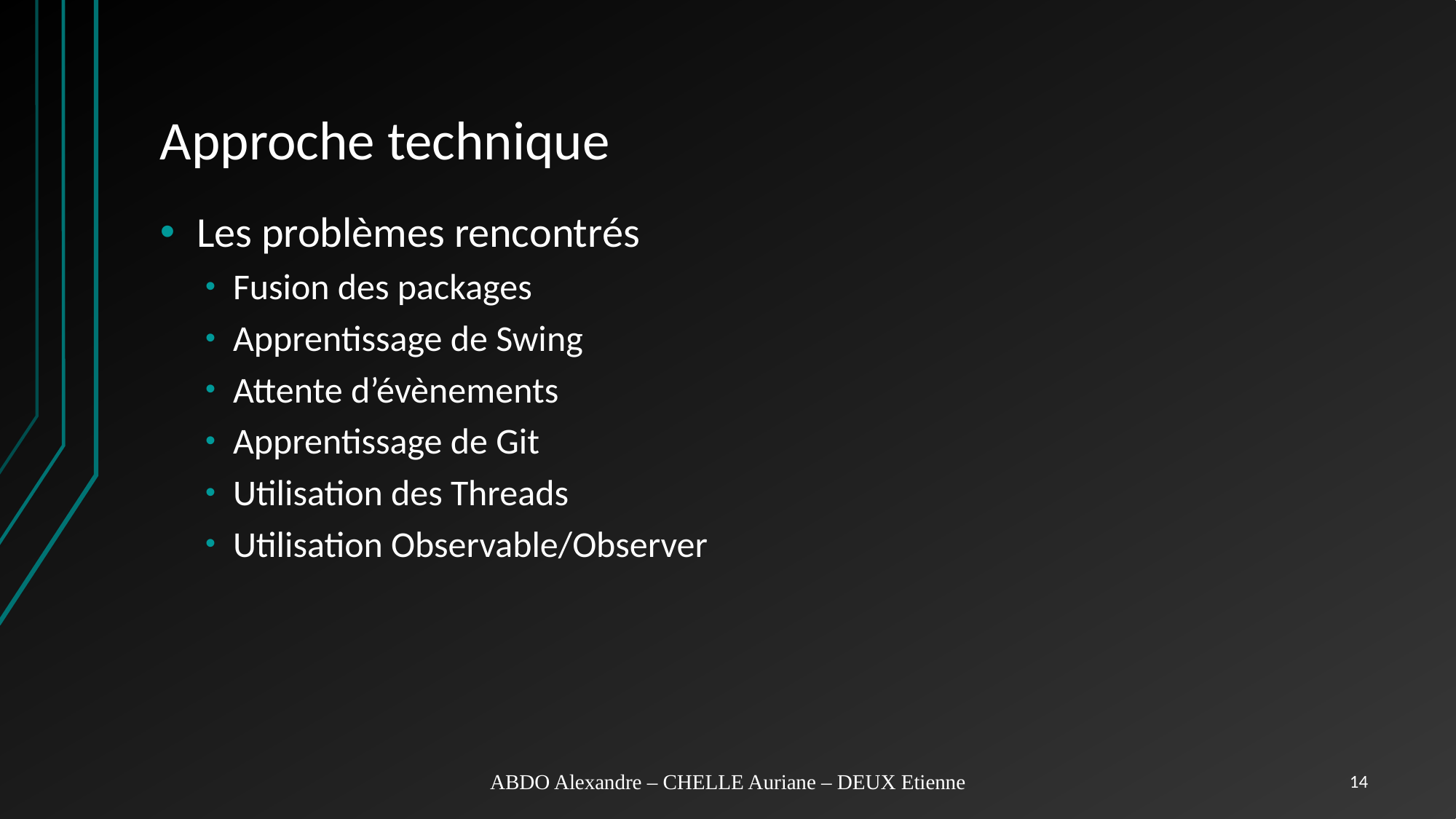

# Approche technique
Les problèmes rencontrés
Fusion des packages
Apprentissage de Swing
Attente d’évènements
Apprentissage de Git
Utilisation des Threads
Utilisation Observable/Observer

ABDO Alexandre – CHELLE Auriane – DEUX Etienne
14